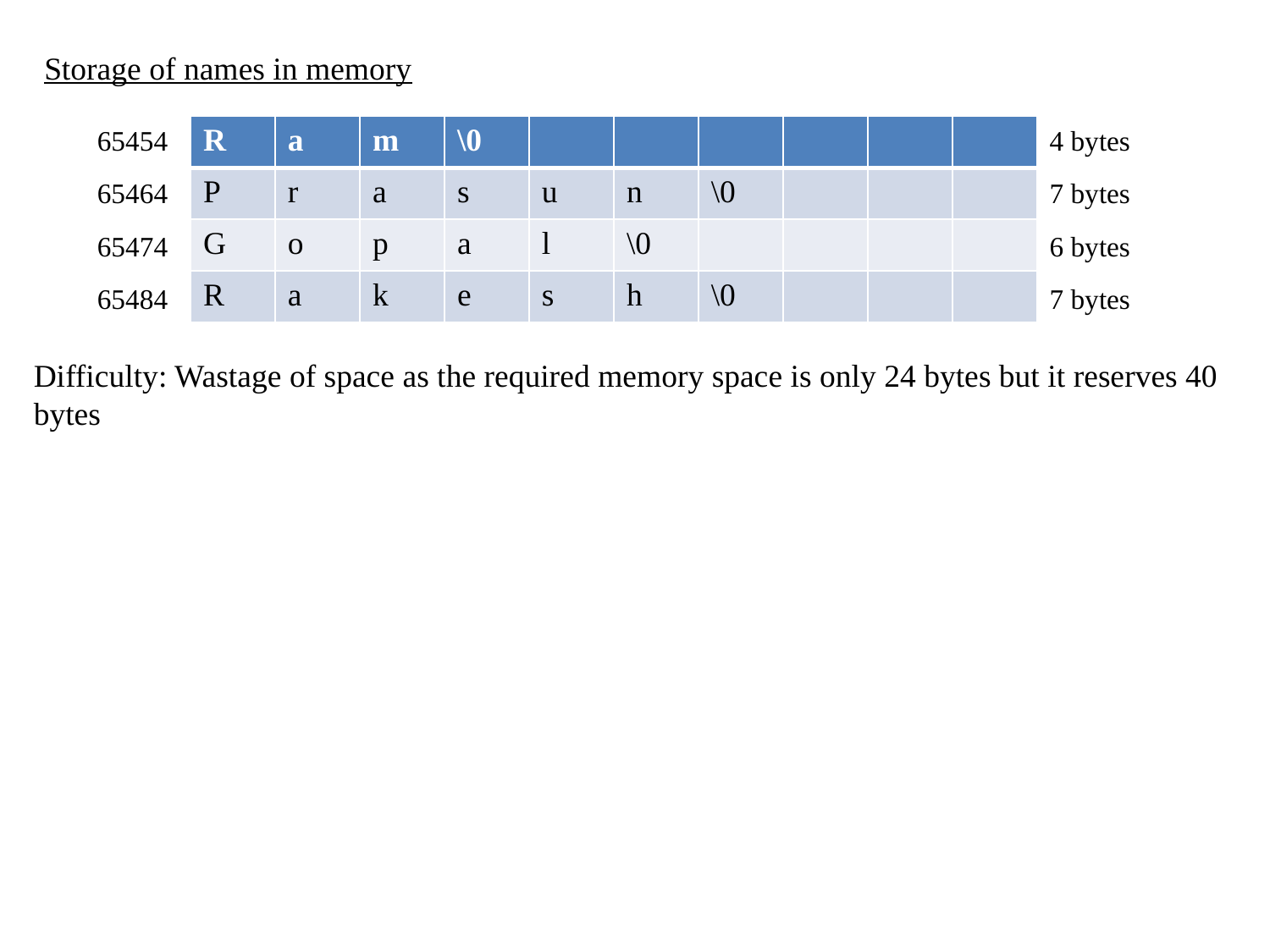

Storage of names in memory
65454
| R | a | m | \0 |  |  |  |  |  |  |
| --- | --- | --- | --- | --- | --- | --- | --- | --- | --- |
| P | r | a | s | u | n | \0 |  |  |  |
| G | o | p | a | l | \0 |  |  |  |  |
| R | a | k | e | s | h | \0 |  |  |  |
4 bytes
65464
7 bytes
65474
6 bytes
65484
7 bytes
Difficulty: Wastage of space as the required memory space is only 24 bytes but it reserves 40 bytes